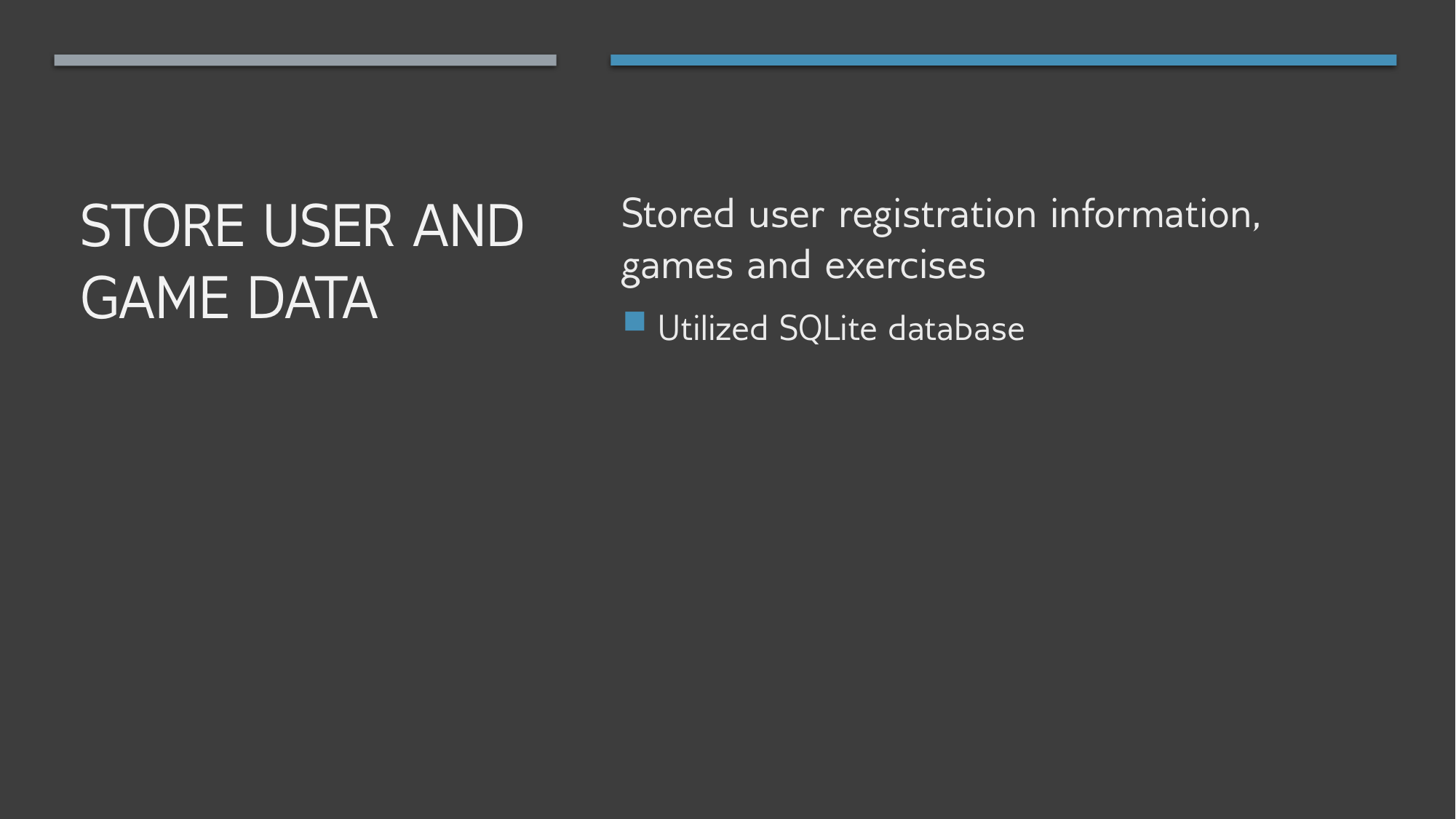

# Store user and game data

Stored user registration information, games and exercises
Utilized SQLite database